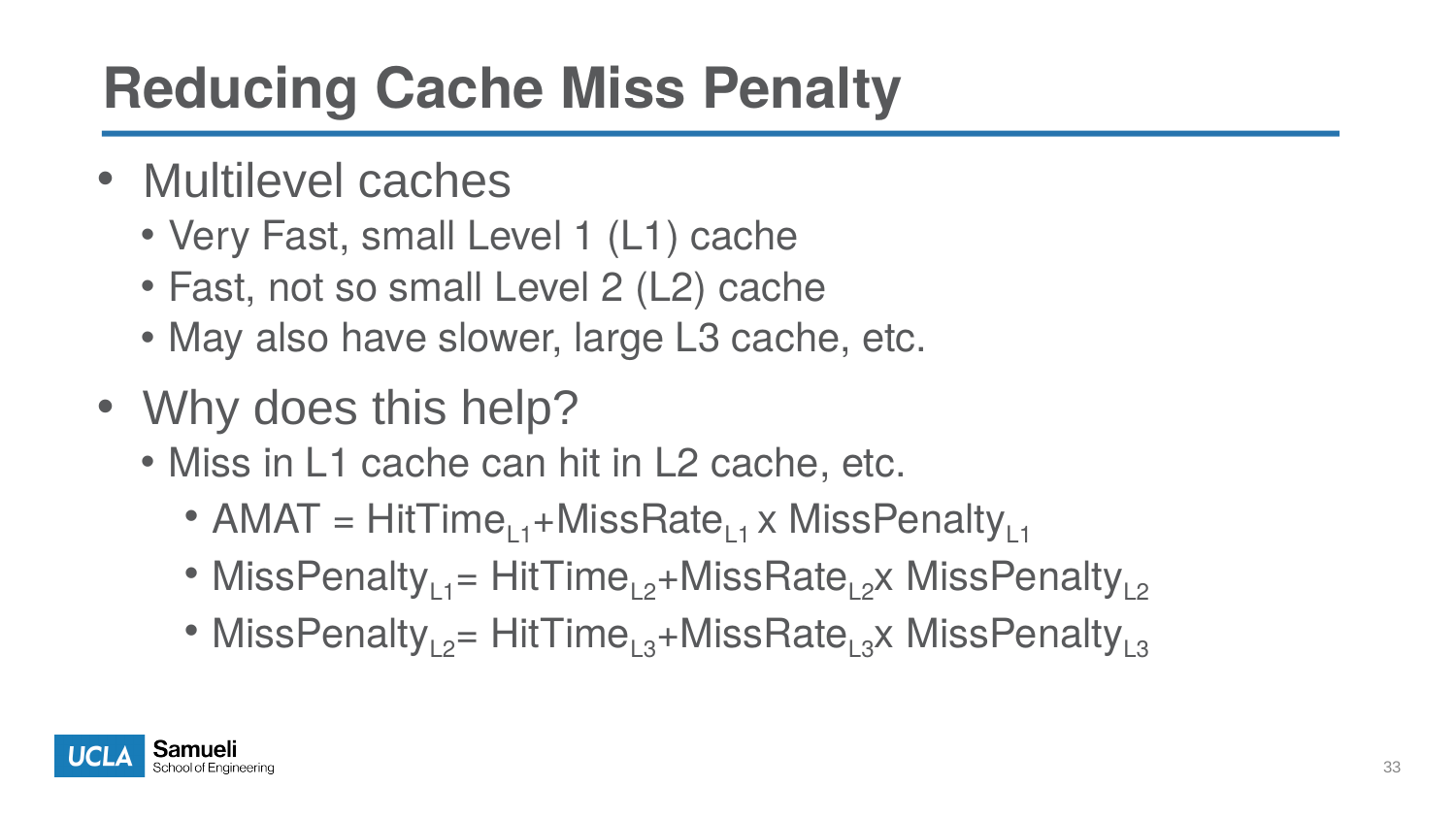

Reducing Cache Miss Penalty
Multilevel caches
Very Fast, small Level 1 (L1) cache
Fast, not so small Level 2 (L2) cache
May also have slower, large L3 cache, etc.
Why does this help?
Miss in L1 cache can hit in L2 cache, etc.
AMAT = HitTimeL1+MissRateL1 x MissPenaltyL1
MissPenaltyL1= HitTimeL2+MissRateL2x MissPenaltyL2
MissPenaltyL2= HitTimeL3+MissRateL3x MissPenaltyL3
33